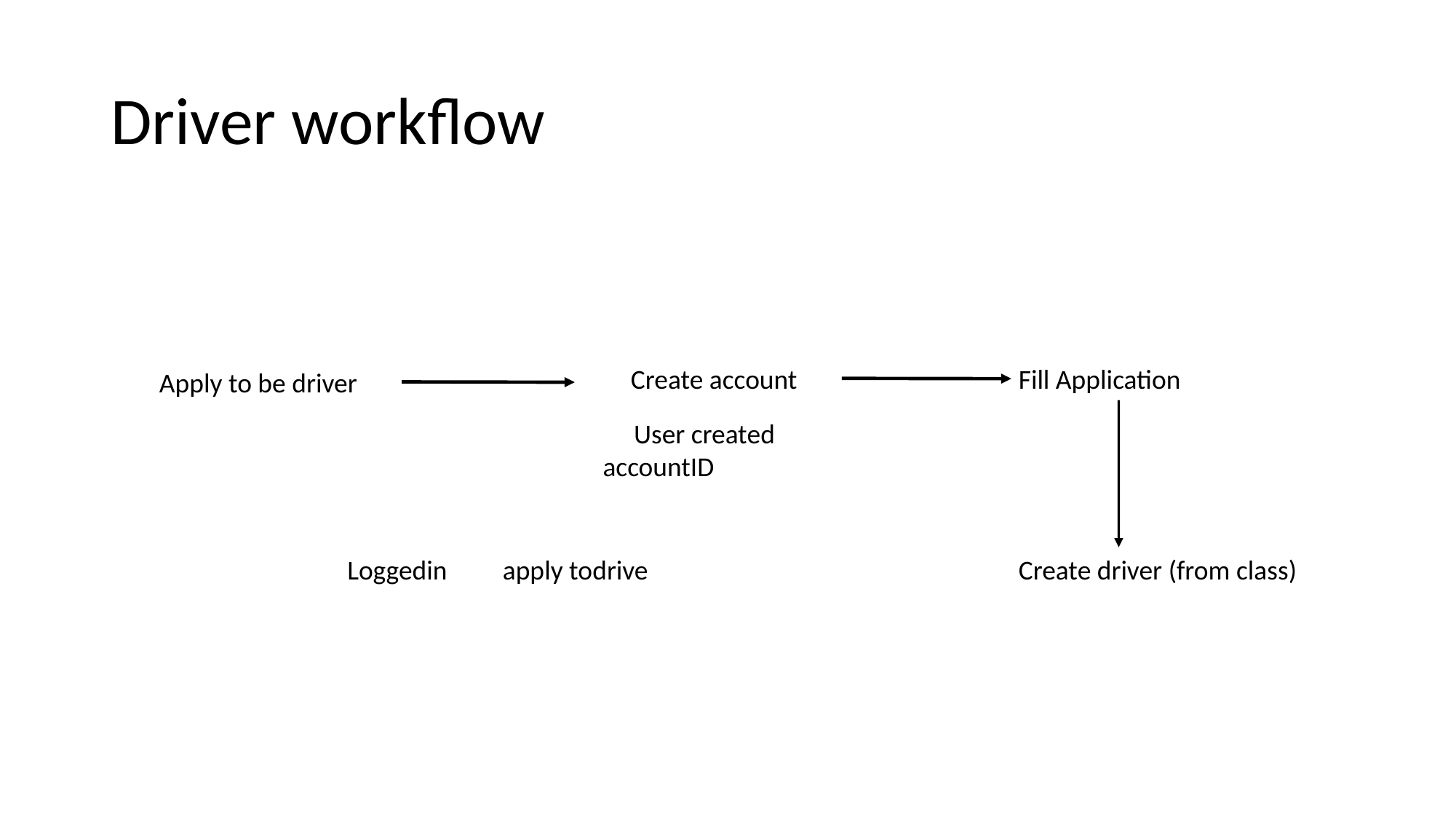

# Driver workflow
Fill Application
Create account
Apply to be driver
     User created
accountID
Loggedin         apply todrive

Create driver (from class)